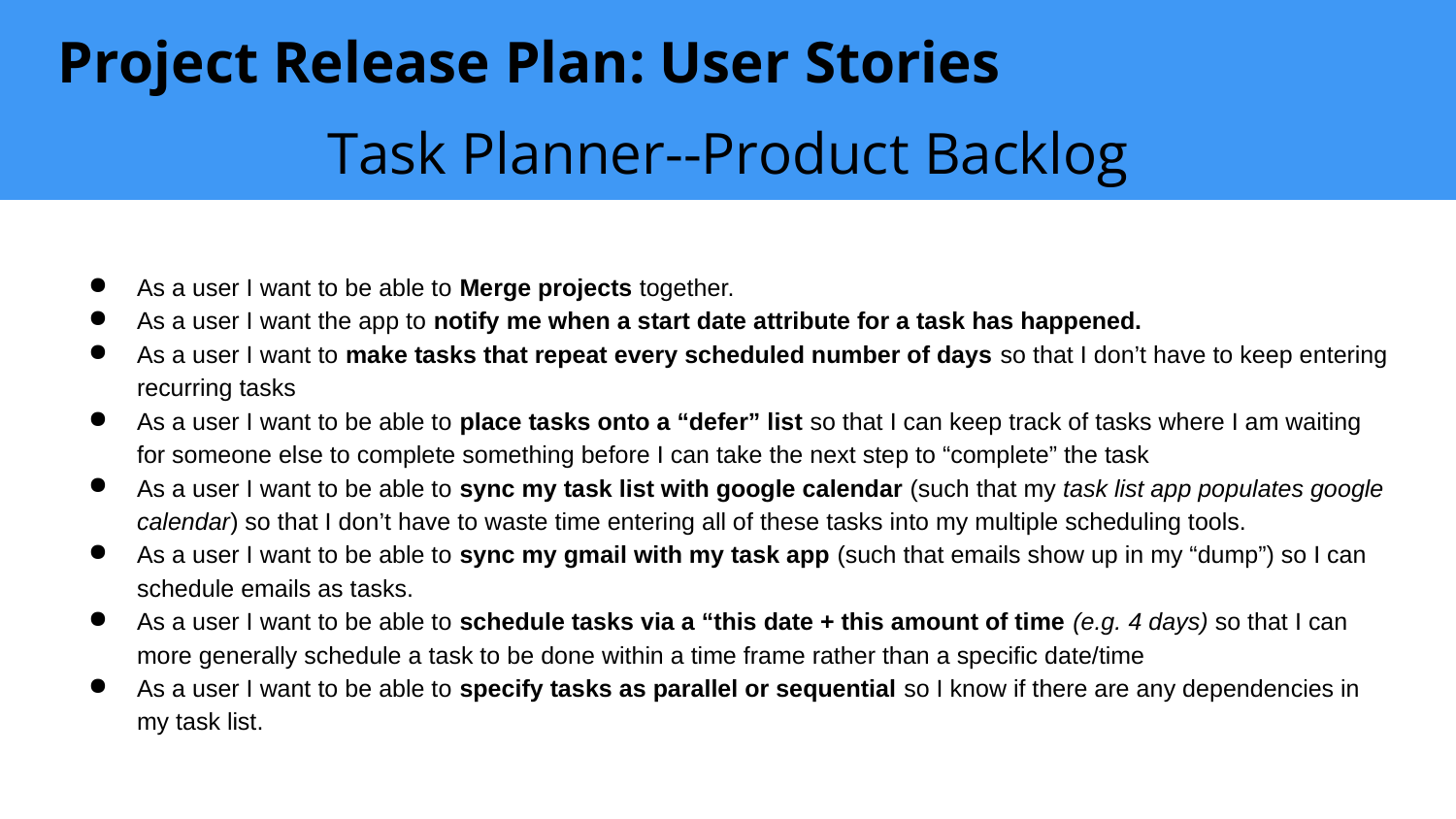

# Project Release Plan: User Stories
Task Planner--Product Backlog
As a user I want to be able to Merge projects together.
As a user I want the app to notify me when a start date attribute for a task has happened.
As a user I want to make tasks that repeat every scheduled number of days so that I don’t have to keep entering recurring tasks
As a user I want to be able to place tasks onto a “defer” list so that I can keep track of tasks where I am waiting for someone else to complete something before I can take the next step to “complete” the task
As a user I want to be able to sync my task list with google calendar (such that my task list app populates google calendar) so that I don’t have to waste time entering all of these tasks into my multiple scheduling tools.
As a user I want to be able to sync my gmail with my task app (such that emails show up in my “dump”) so I can schedule emails as tasks.
As a user I want to be able to schedule tasks via a “this date + this amount of time (e.g. 4 days) so that I can more generally schedule a task to be done within a time frame rather than a specific date/time
As a user I want to be able to specify tasks as parallel or sequential so I know if there are any dependencies in my task list.